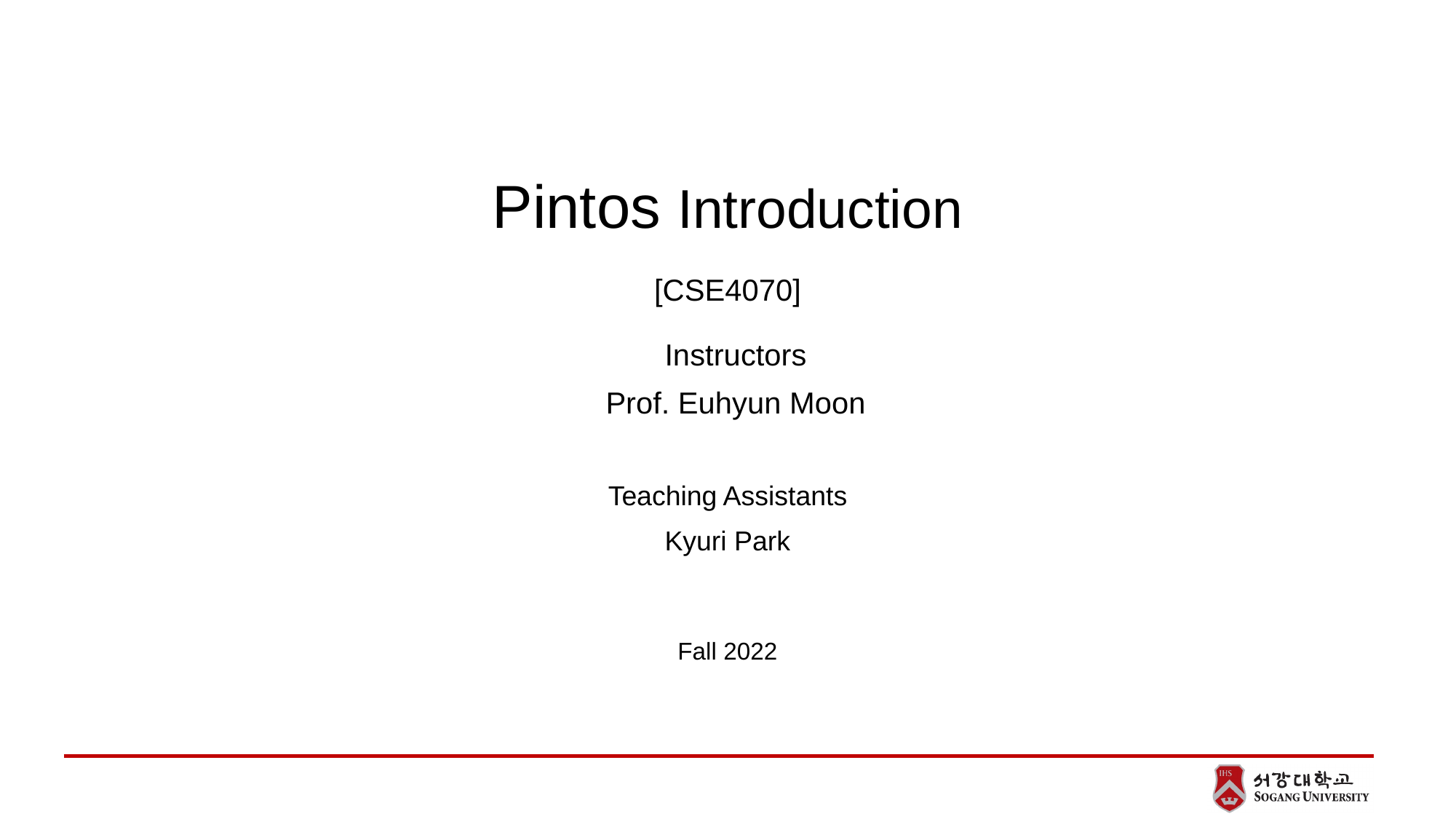

# Pintos Introduction
[CSE4070]
Instructors
Prof. Euhyun Moon
Teaching Assistants
Kyuri Park

Fall 2022